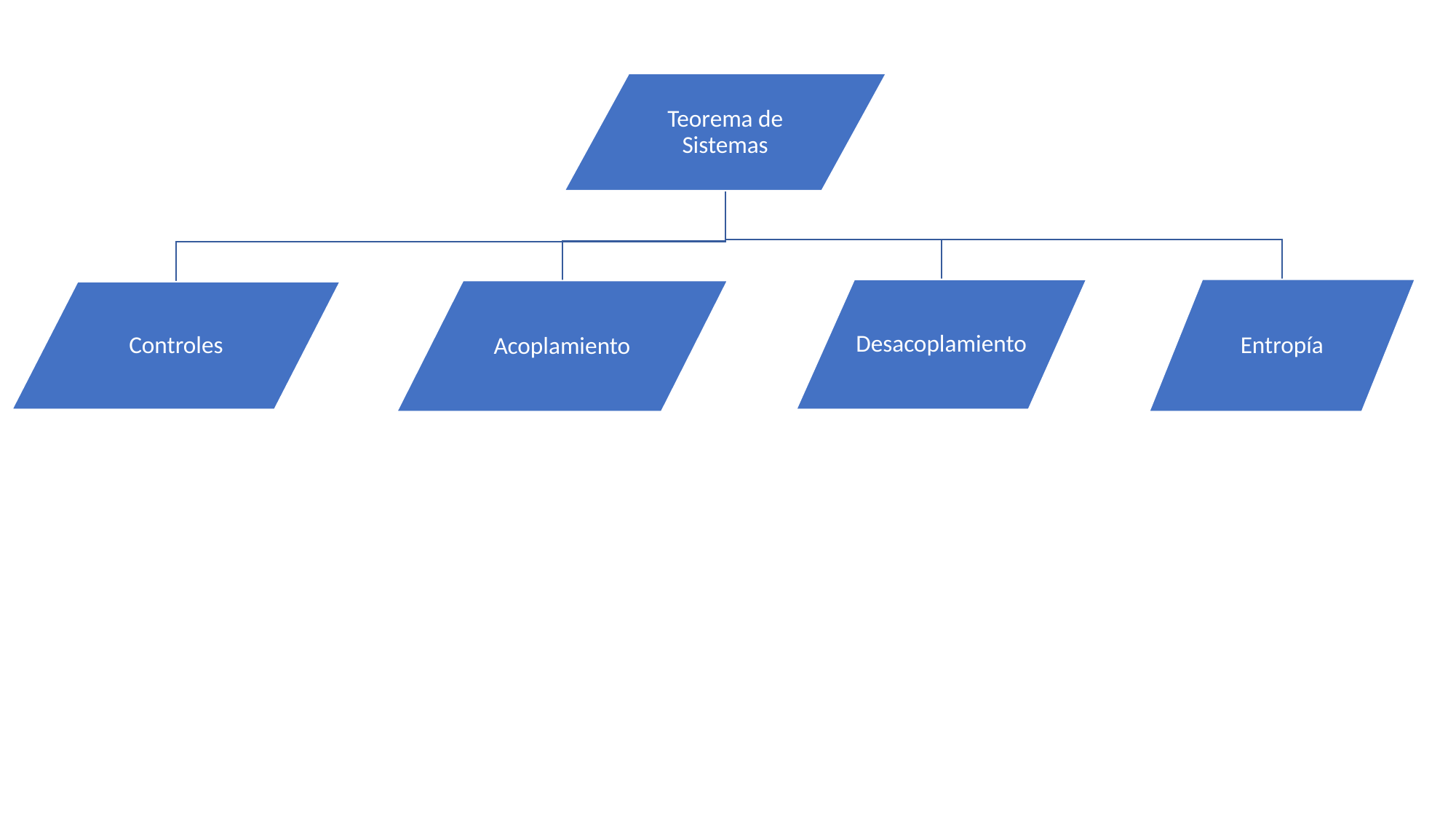

Teorema de Sistemas
Controles
Acoplamiento
Desacoplamiento
Entropía